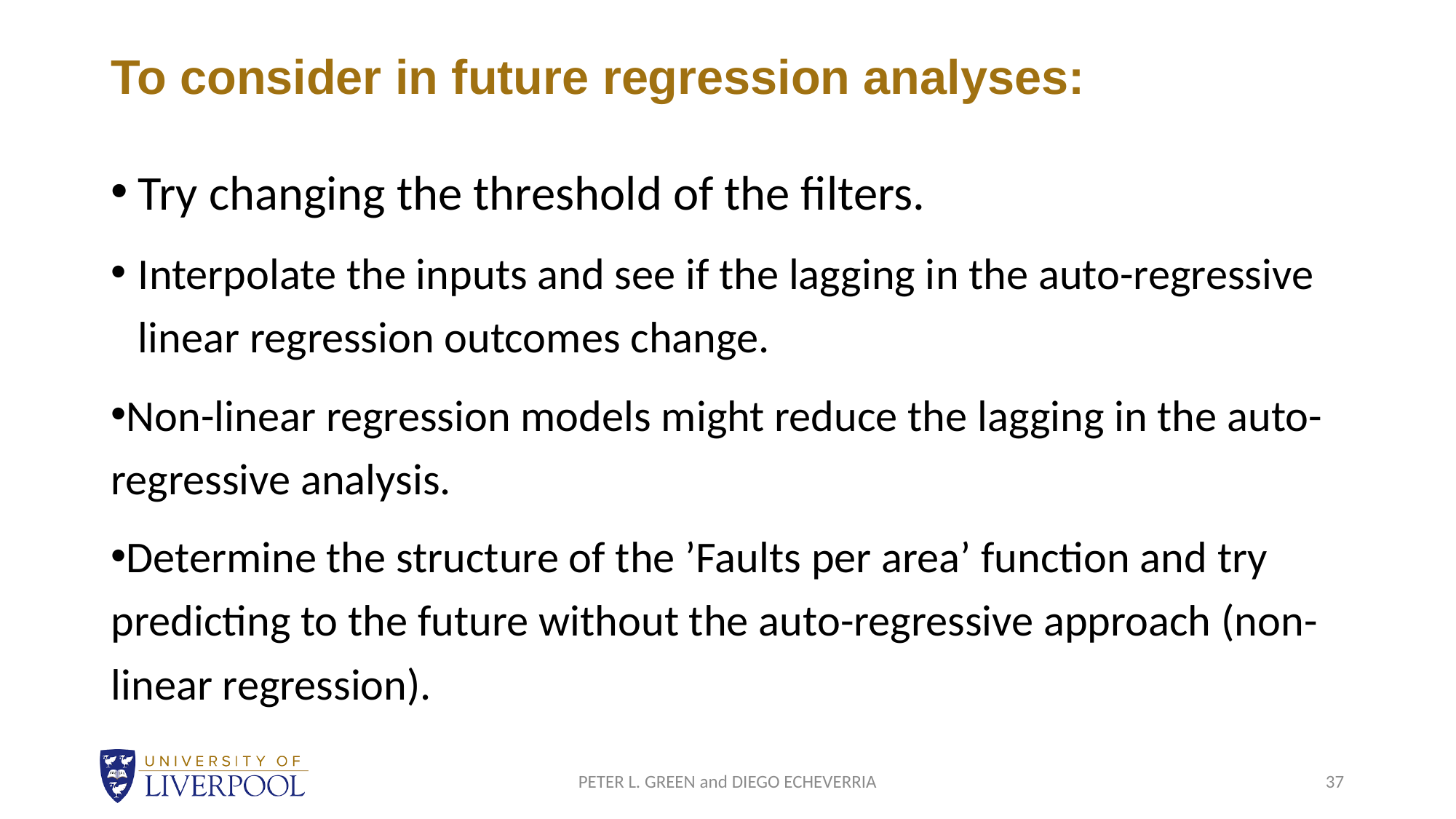

# To consider in future regression analyses:
Try changing the threshold of the filters.
Interpolate the inputs and see if the lagging in the auto-regressive linear regression outcomes change.
Non-linear regression models might reduce the lagging in the auto-regressive analysis.
Determine the structure of the ’Faults per area’ function and try predicting to the future without the auto-regressive approach (non-linear regression).

PETER L. GREEN and DIEGO ECHEVERRIA
37